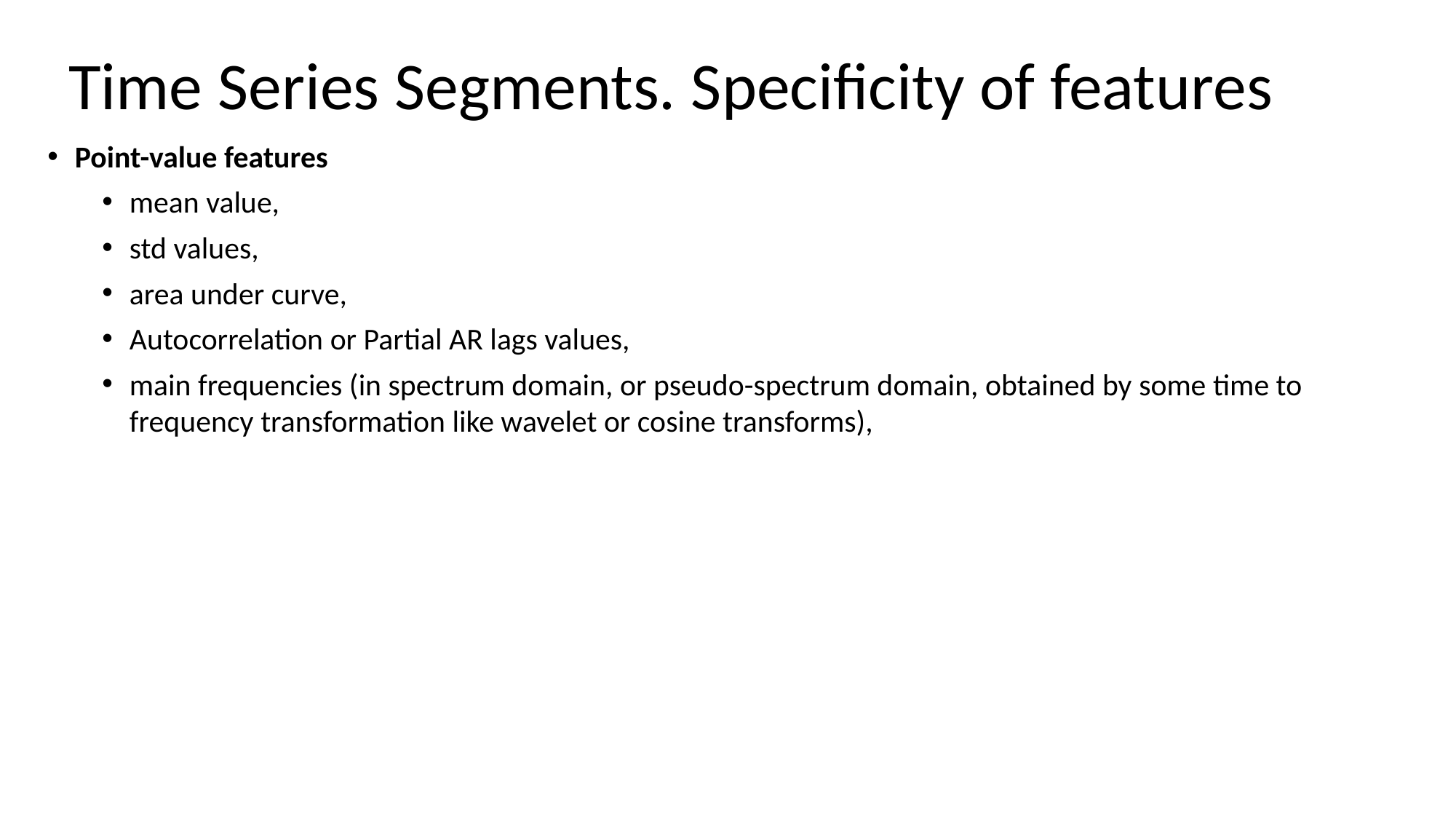

# Time Series Segments. Specificity of features
Point-value features
mean value,
std values,
area under curve,
Autocorrelation or Partial AR lags values,
main frequencies (in spectrum domain, or pseudo-spectrum domain, obtained by some time to frequency transformation like wavelet or cosine transforms),